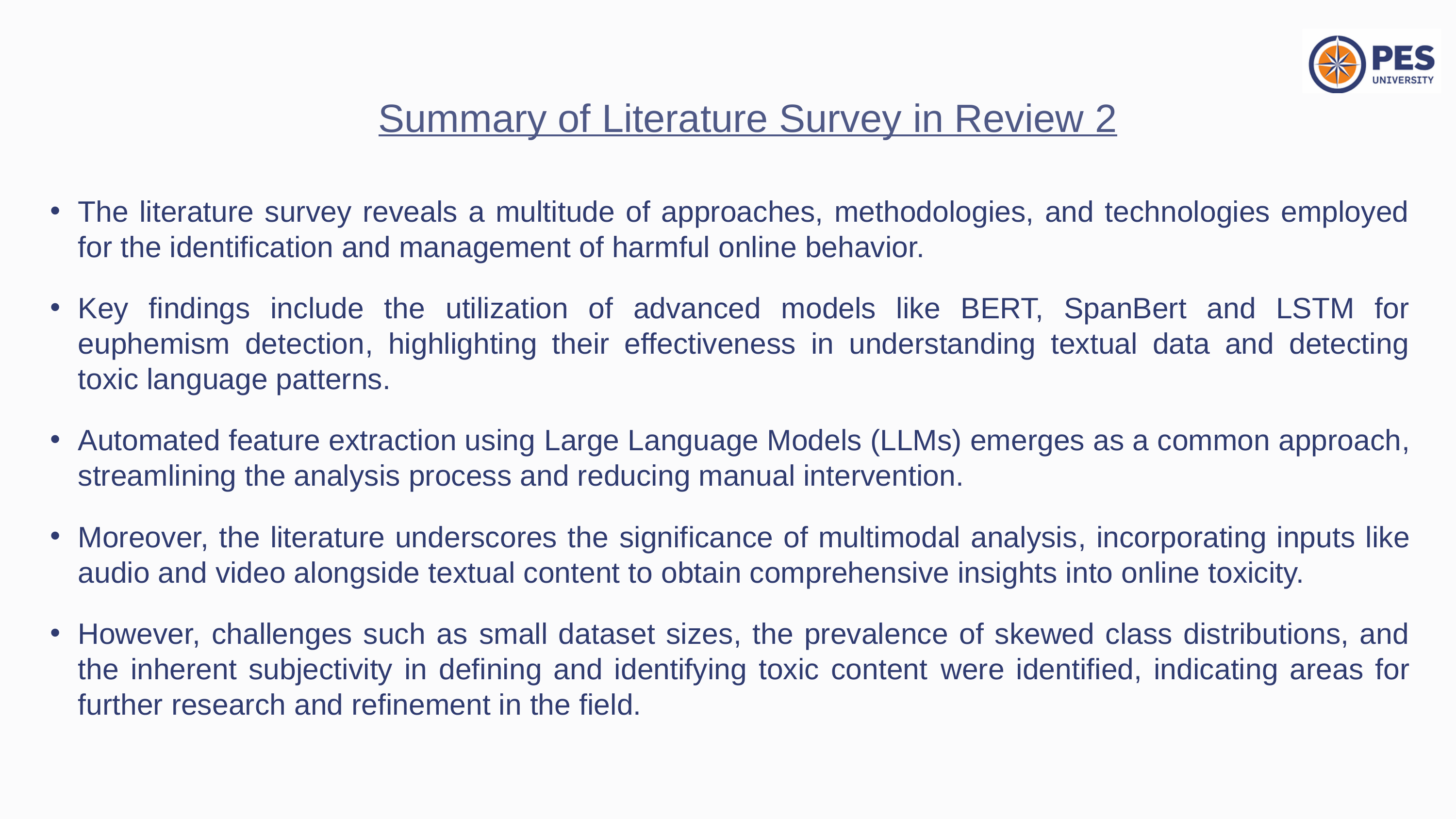

Summary of Literature Survey in Review 2
The literature survey reveals a multitude of approaches, methodologies, and technologies employed for the identification and management of harmful online behavior.

Key findings include the utilization of advanced models like BERT, SpanBert and LSTM for euphemism detection, highlighting their effectiveness in understanding textual data and detecting toxic language patterns.

Automated feature extraction using Large Language Models (LLMs) emerges as a common approach, streamlining the analysis process and reducing manual intervention.

Moreover, the literature underscores the significance of multimodal analysis, incorporating inputs like audio and video alongside textual content to obtain comprehensive insights into online toxicity.

However, challenges such as small dataset sizes, the prevalence of skewed class distributions, and the inherent subjectivity in defining and identifying toxic content were identified, indicating areas for further research and refinement in the field.